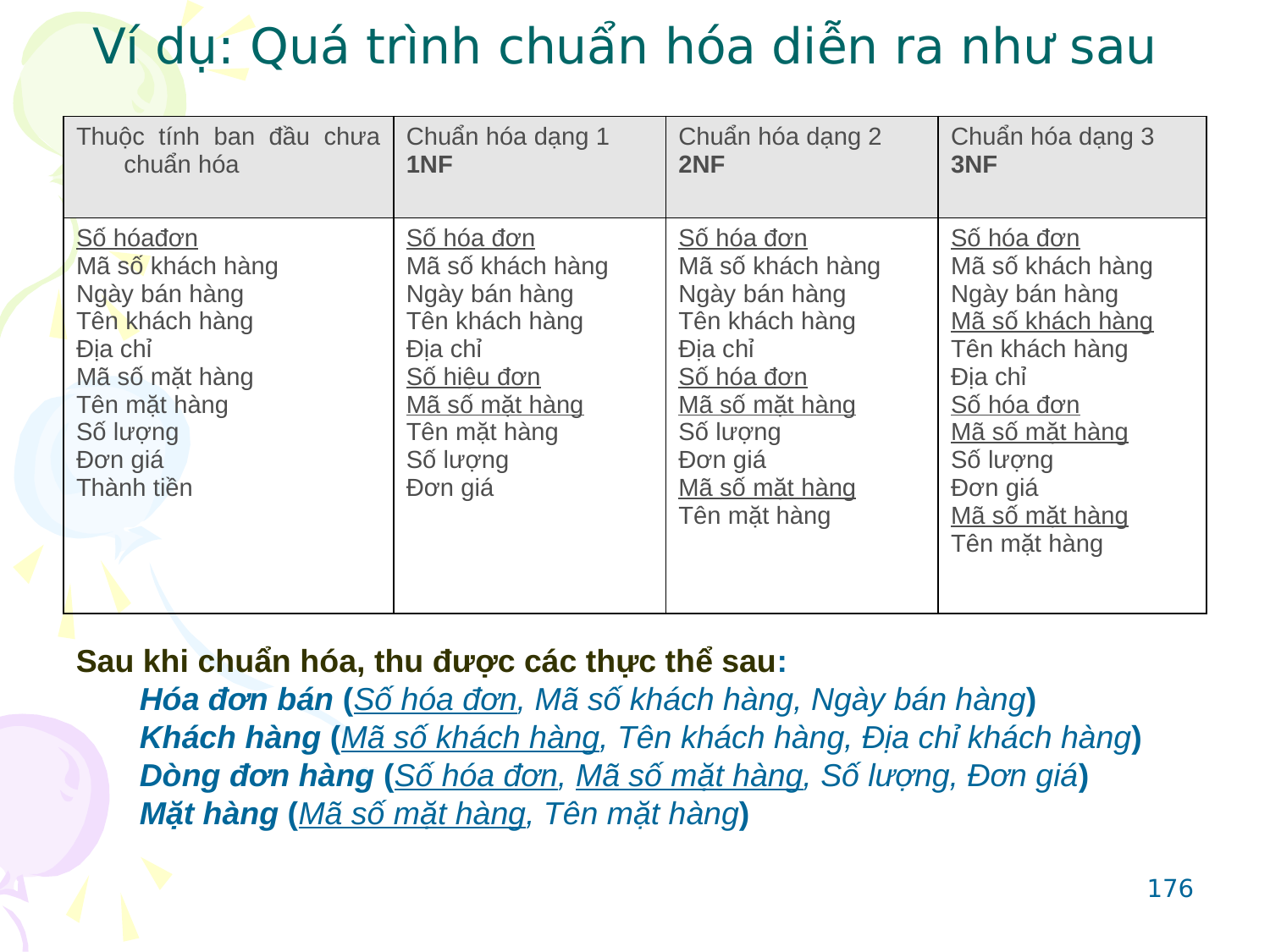

# Ví dụ: Quá trình chuẩn hóa diễn ra như sau
| Thuộc tính ban đầu chưa chuẩn hóa | Chuẩn hóa dạng 1 1NF | Chuẩn hóa dạng 2 2NF | Chuẩn hóa dạng 3 3NF |
| --- | --- | --- | --- |
| Số hóađơn Mã số khách hàng Ngày bán hàng Tên khách hàng Địa chỉ Mã số mặt hàng Tên mặt hàng Số lượng Đơn giá Thành tiền | Số hóa đơn Mã số khách hàng Ngày bán hàng Tên khách hàng Địa chỉ Số hiệu đơn Mã số mặt hàng Tên mặt hàng Số lượng Đơn giá | Số hóa đơn Mã số khách hàng Ngày bán hàng Tên khách hàng Địa chỉ Số hóa đơn Mã số mặt hàng Số lượng Đơn giá Mã số mặt hàng Tên mặt hàng | Số hóa đơn Mã số khách hàng Ngày bán hàng Mã số khách hàng Tên khách hàng Địa chỉ Số hóa đơn Mã số mặt hàng Số lượng Đơn giá Mã số mặt hàng Tên mặt hàng |
Sau khi chuẩn hóa, thu được các thực thể sau:
Hóa đơn bán (Số hóa đơn, Mã số khách hàng, Ngày bán hàng)
Khách hàng (Mã số khách hàng, Tên khách hàng, Địa chỉ khách hàng)
Dòng đơn hàng (Số hóa đơn, Mã số mặt hàng, Số lượng, Đơn giá)
Mặt hàng (Mã số mặt hàng, Tên mặt hàng)
176